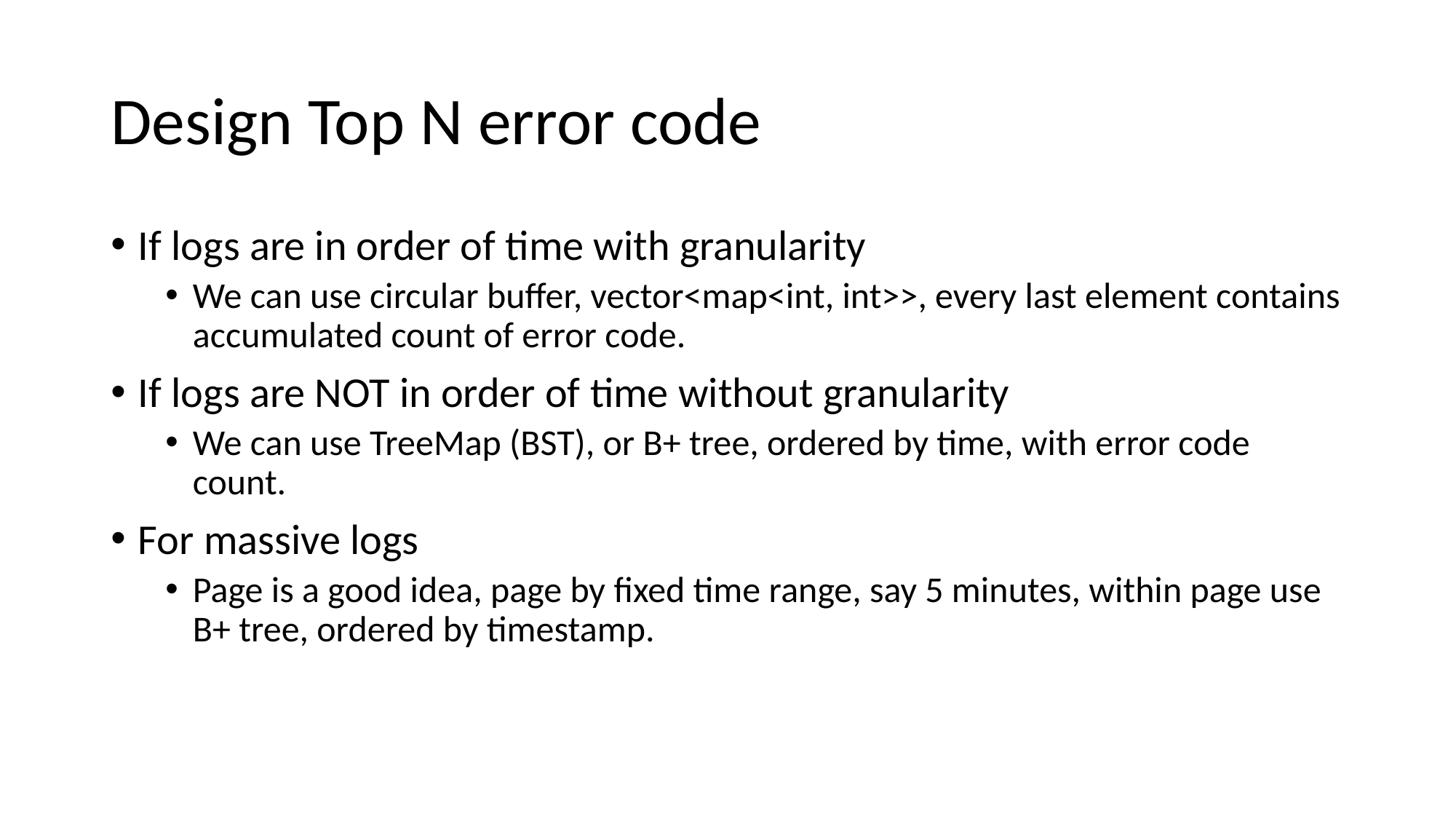

# Design Top N error code
If logs are in order of time with granularity
We can use circular buffer, vector<map<int, int>>, every last element contains accumulated count of error code.
If logs are NOT in order of time without granularity
We can use TreeMap (BST), or B+ tree, ordered by time, with error code count.
For massive logs
Page is a good idea, page by fixed time range, say 5 minutes, within page use B+ tree, ordered by timestamp.